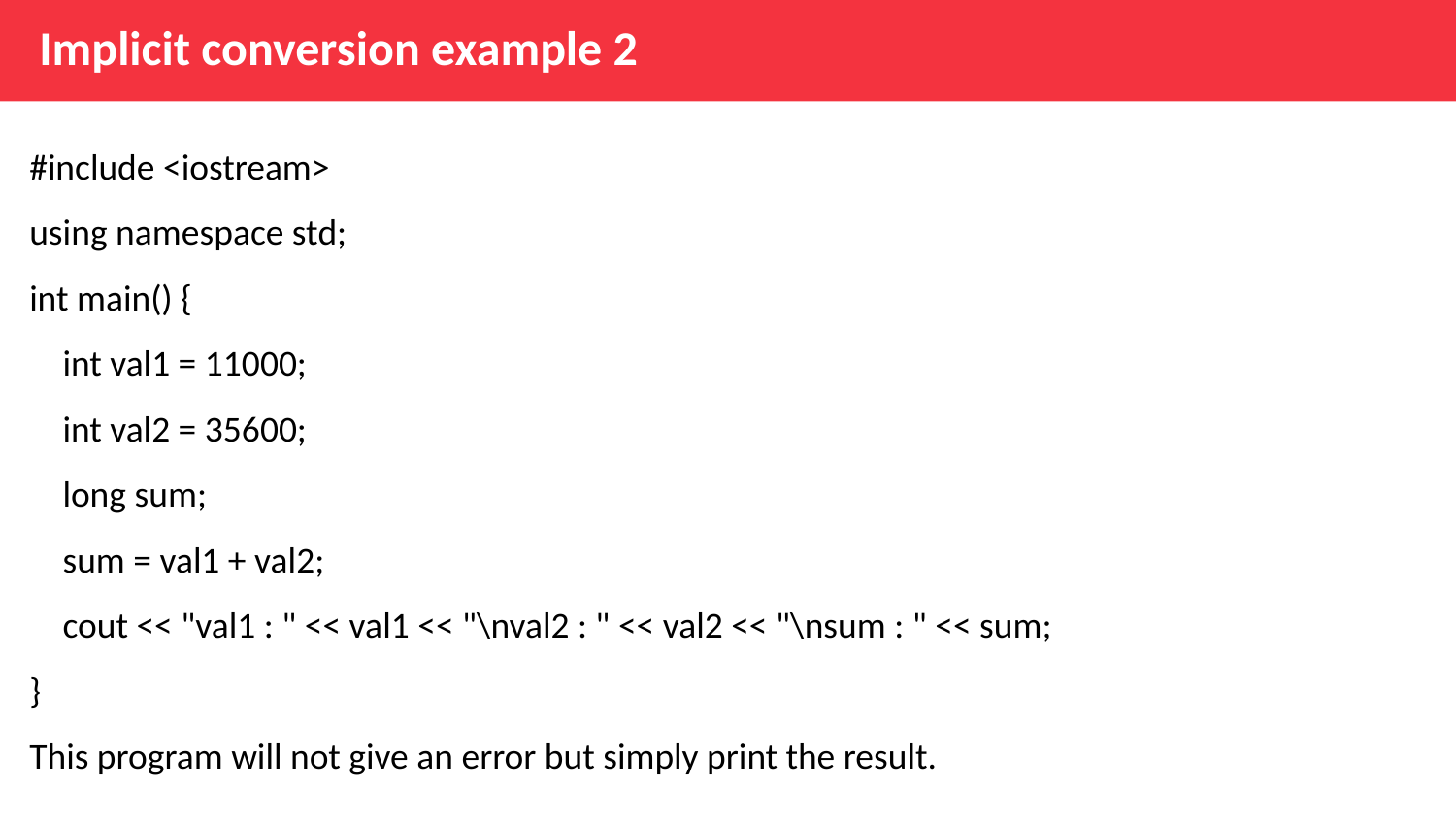

Implicit conversion example 2
#include <iostream>
using namespace std;
int main() {
    int val1 = 11000;
    int val2 = 35600;
    long sum;
    sum = val1 + val2;
    cout << "val1 : " << val1 << "\nval2 : " << val2 << "\nsum : " << sum;
}
This program will not give an error but simply print the result.